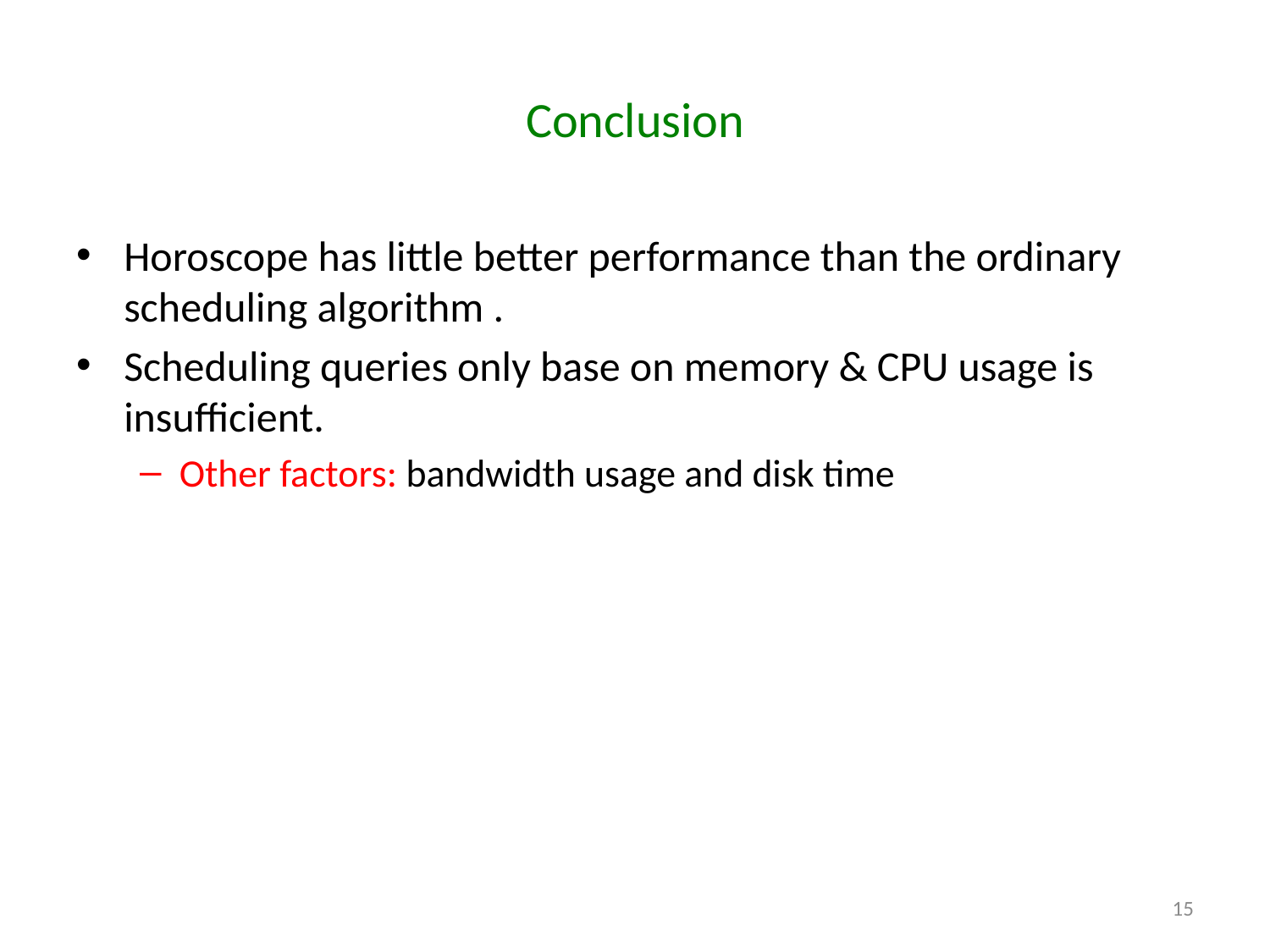

# Conclusion
Horoscope has little better performance than the ordinary scheduling algorithm .
Scheduling queries only base on memory & CPU usage is insufficient.
Other factors: bandwidth usage and disk time

15